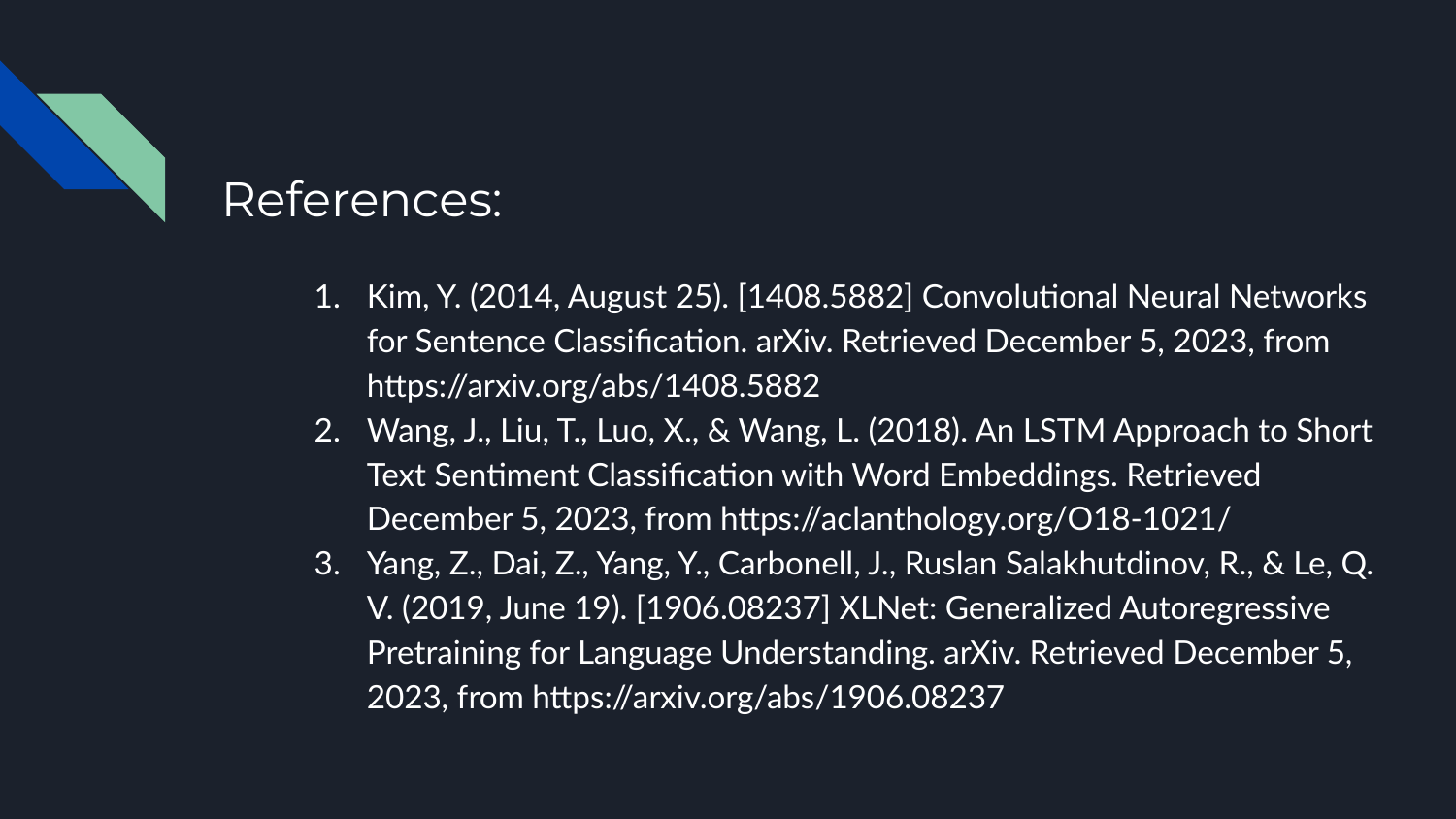

# References:
Kim, Y. (2014, August 25). [1408.5882] Convolutional Neural Networks for Sentence Classification. arXiv. Retrieved December 5, 2023, from https://arxiv.org/abs/1408.5882
Wang, J., Liu, T., Luo, X., & Wang, L. (2018). An LSTM Approach to Short Text Sentiment Classification with Word Embeddings. Retrieved December 5, 2023, from https://aclanthology.org/O18-1021/
Yang, Z., Dai, Z., Yang, Y., Carbonell, J., Ruslan Salakhutdinov, R., & Le, Q. V. (2019, June 19). [1906.08237] XLNet: Generalized Autoregressive Pretraining for Language Understanding. arXiv. Retrieved December 5, 2023, from https://arxiv.org/abs/1906.08237